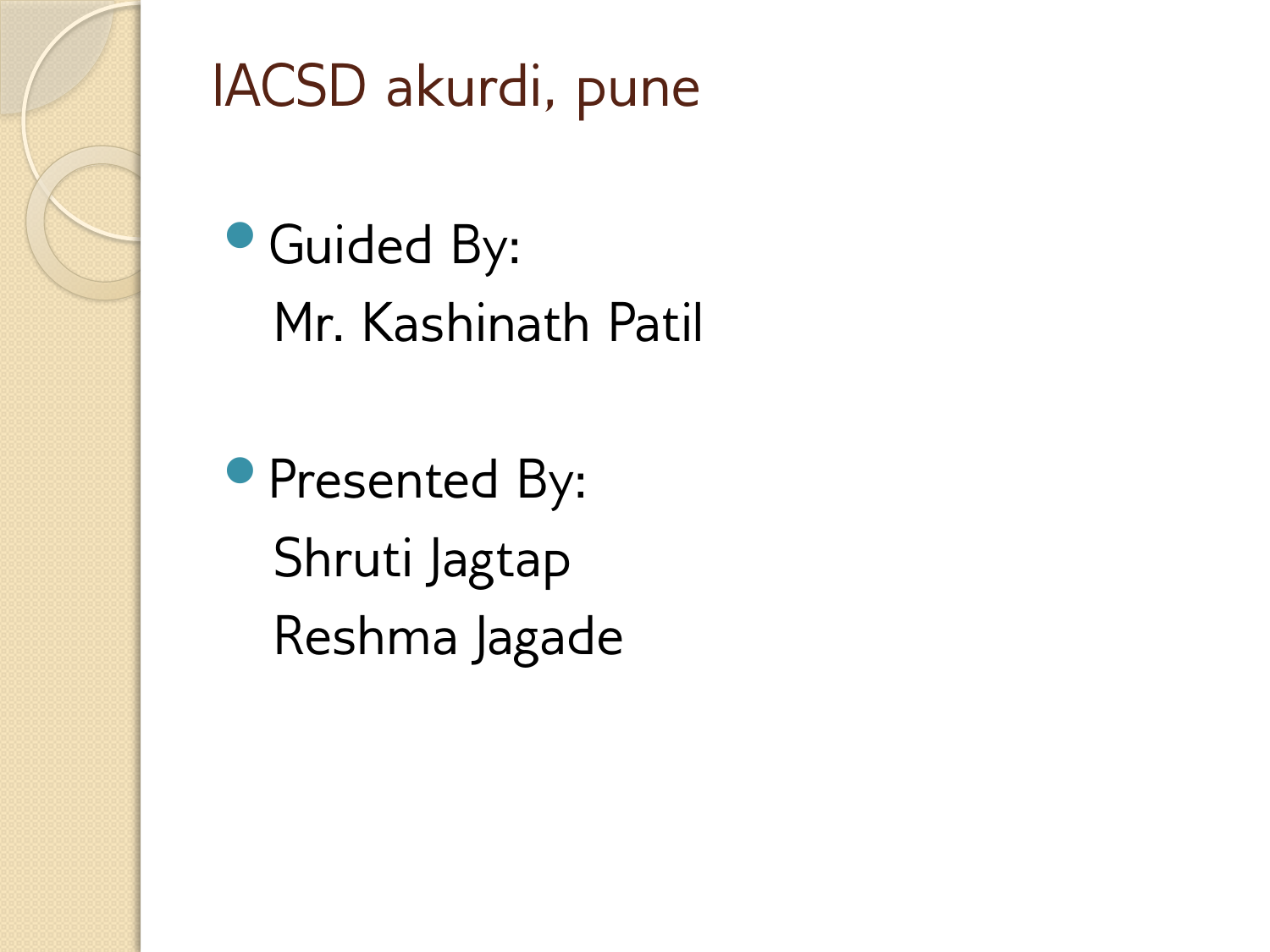

# IACSD akurdi, pune
Guided By:
   Mr. Kashinath Patil

Presented By:
   Shruti Jagtap
   Reshma Jagade